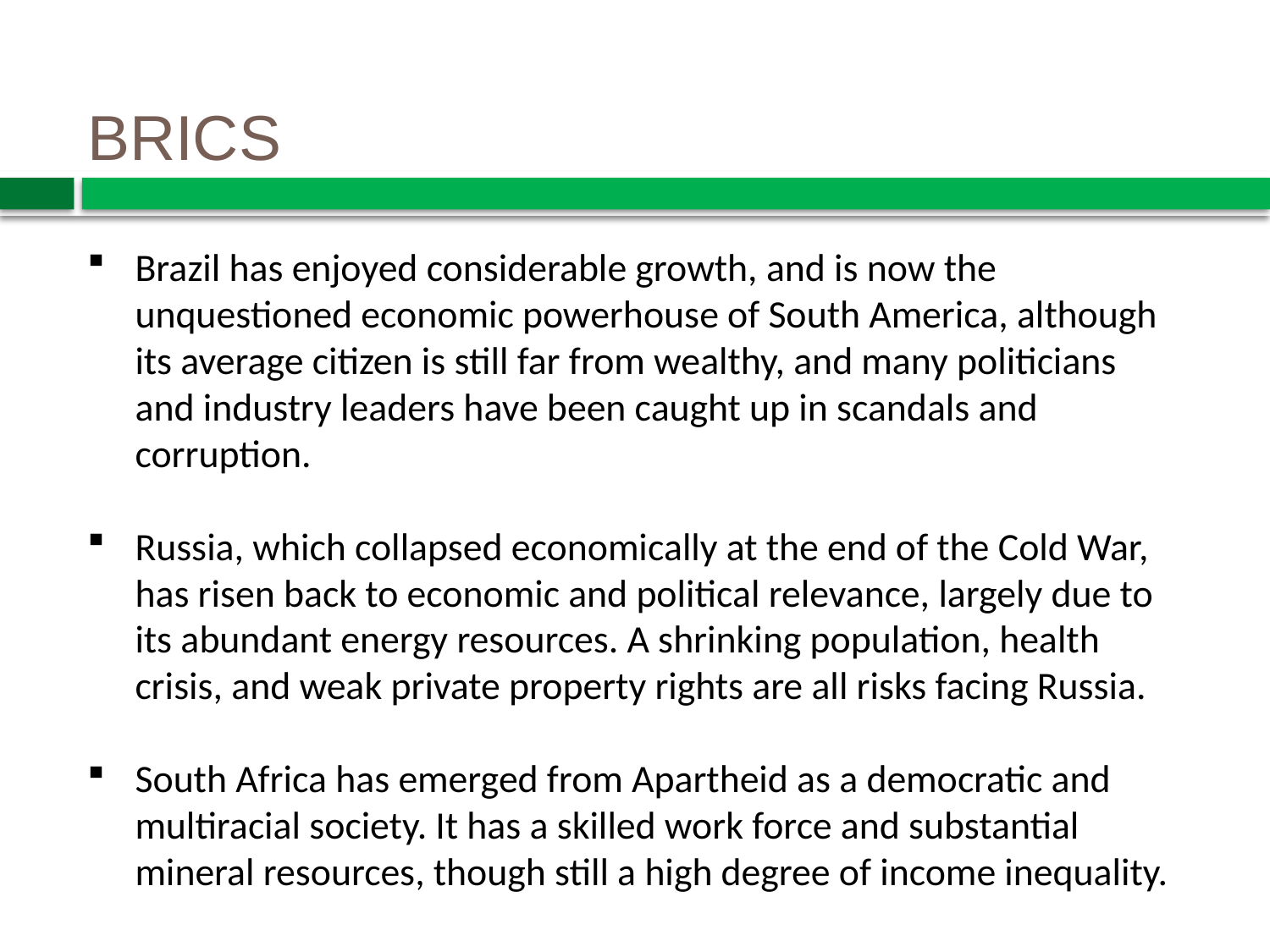

BRICS
Brazil has enjoyed considerable growth, and is now the unquestioned economic powerhouse of South America, although its average citizen is still far from wealthy, and many politicians and industry leaders have been caught up in scandals and corruption.

Russia, which collapsed economically at the end of the Cold War, has risen back to economic and political relevance, largely due to its abundant energy resources. A shrinking population, health crisis, and weak private property rights are all risks facing Russia.

South Africa has emerged from Apartheid as a democratic and multiracial society. It has a skilled work force and substantial mineral resources, though still a high degree of income inequality.